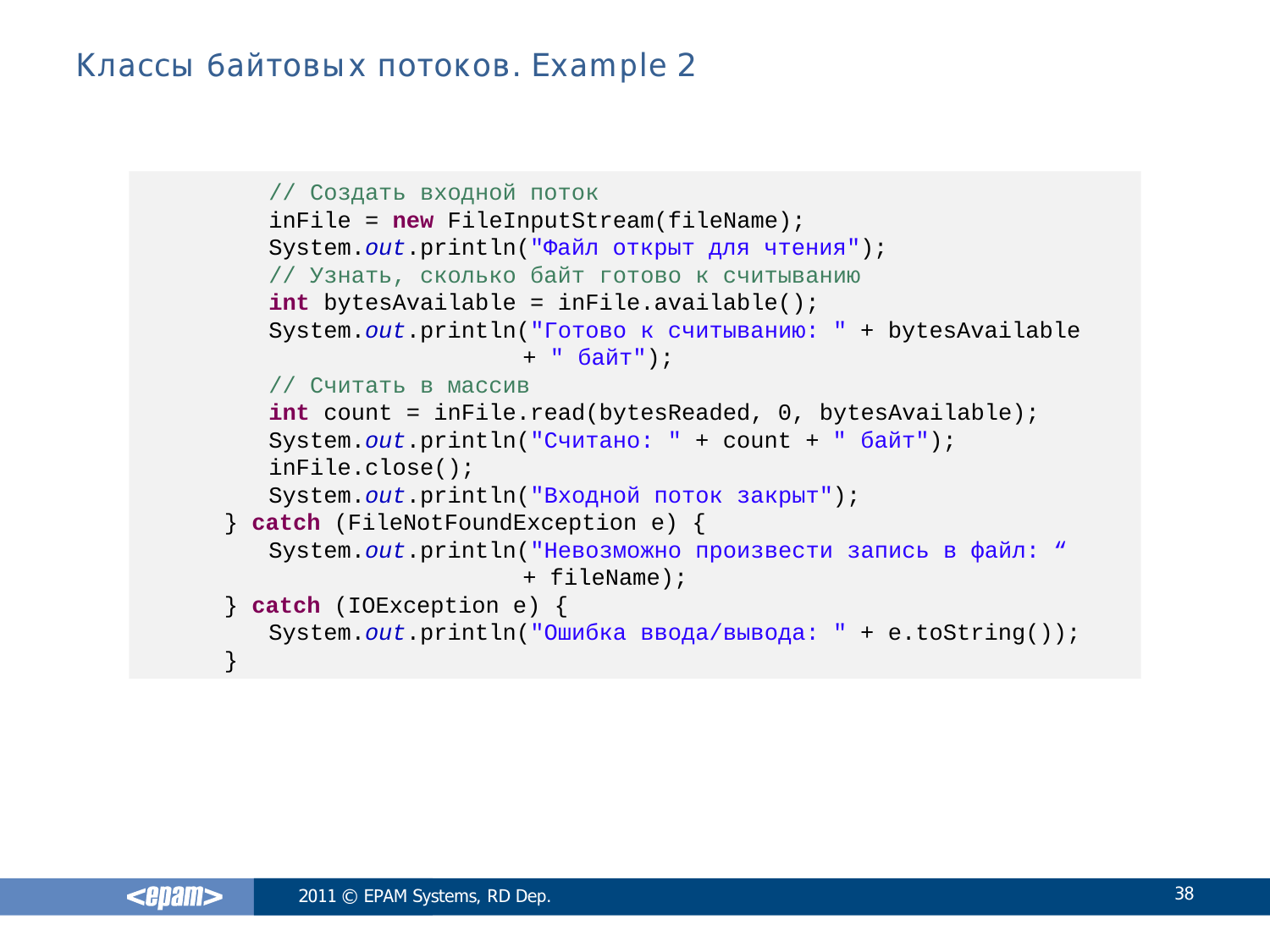

# Классы байтовых потоков. Example 2
	// Создать входной поток
	inFile = new FileInputStream(fileName);
	System.out.println("Файл открыт для чтения");
	// Узнать, сколько байт готово к считыванию
	int bytesAvailable = inFile.available();
	System.out.println("Готово к считыванию: " + bytesAvailable
			+ " байт");
	// Считать в массив
	int count = inFile.read(bytesReaded, 0, bytesAvailable);
	System.out.println("Считано: " + count + " байт");
	inFile.close();
	System.out.println("Входной поток закрыт");
      } catch (FileNotFoundException e) {
	System.out.println("Невозможно произвести запись в файл: “
			+ fileName);
      } catch (IOException e) {
	System.out.println("Ошибка ввода/вывода: " + e.toString());
      }
38
2011 © EPAM Systems, RD Dep.